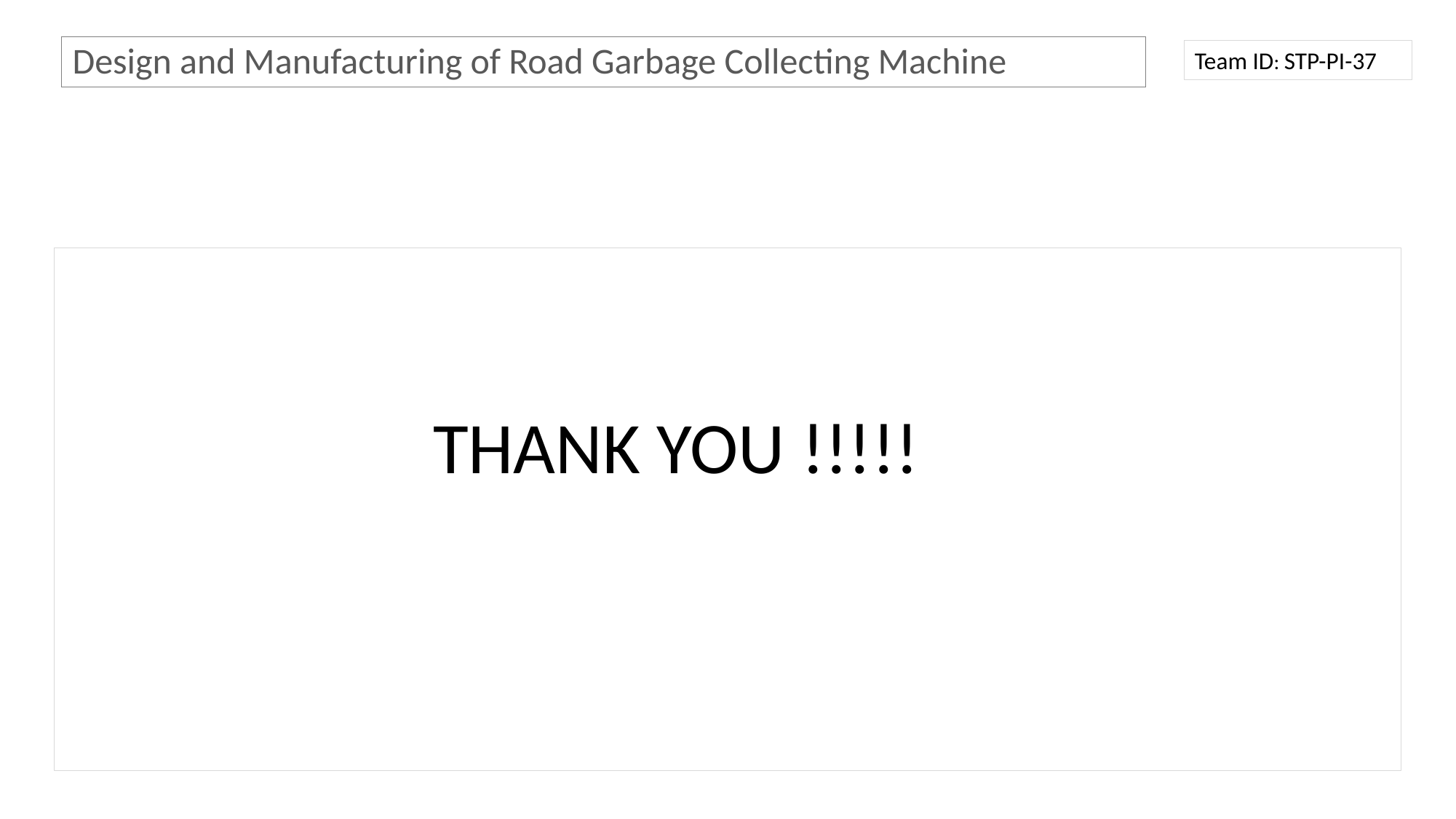

Design and Manufacturing of Road Garbage Collecting Machine

Team ID: STP-PI-37

THANK YOU !!!!!